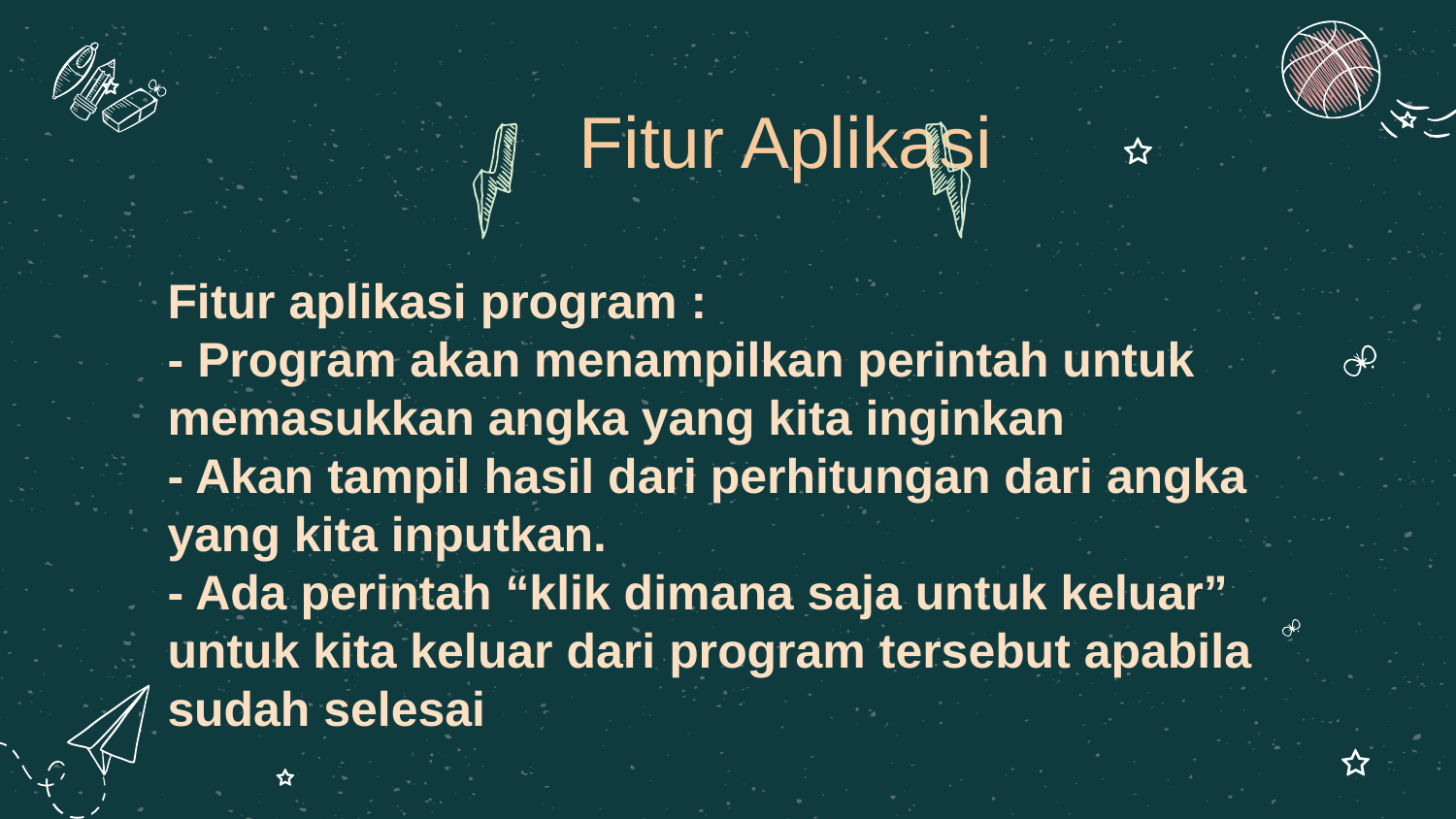

# Fitur Aplikasi Fitur aplikasi program : - Program akan menampilkan perintah untuk memasukkan angka yang kita inginkan - Akan tampil hasil dari perhitungan dari angka yang kita inputkan. - Ada perintah “klik dimana saja untuk keluar” untuk kita keluar dari program tersebut apabila sudah selesai